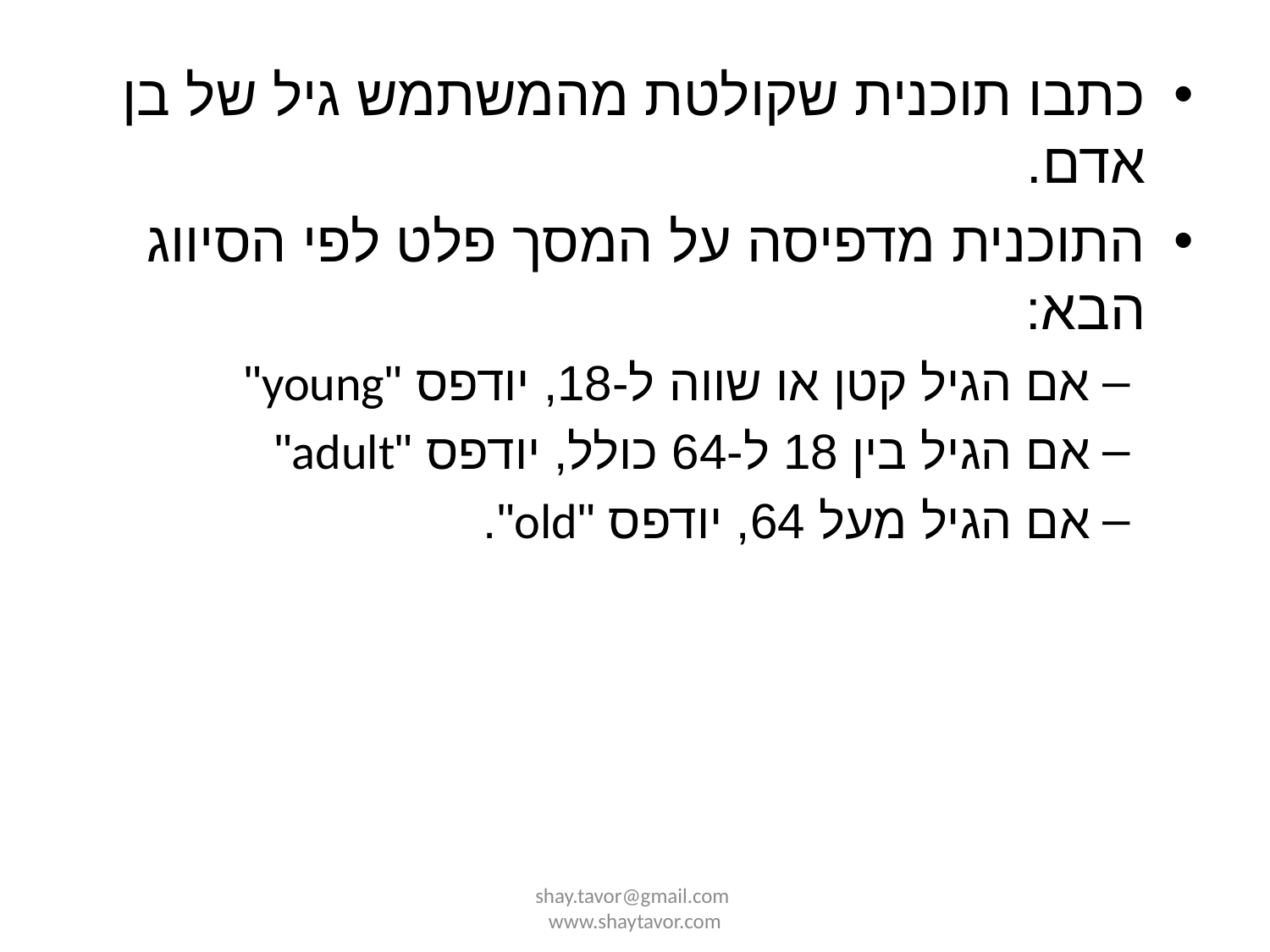

כתבו תוכנית שקולטת מהמשתמש גיל של בן אדם.
התוכנית מדפיסה על המסך פלט לפי הסיווג הבא:
אם הגיל קטן או שווה ל-18, יודפס "young"
אם הגיל בין 18 ל-64 כולל, יודפס "adult"
אם הגיל מעל 64, יודפס "old".
shay.tavor@gmail.com  www.shaytavor.com